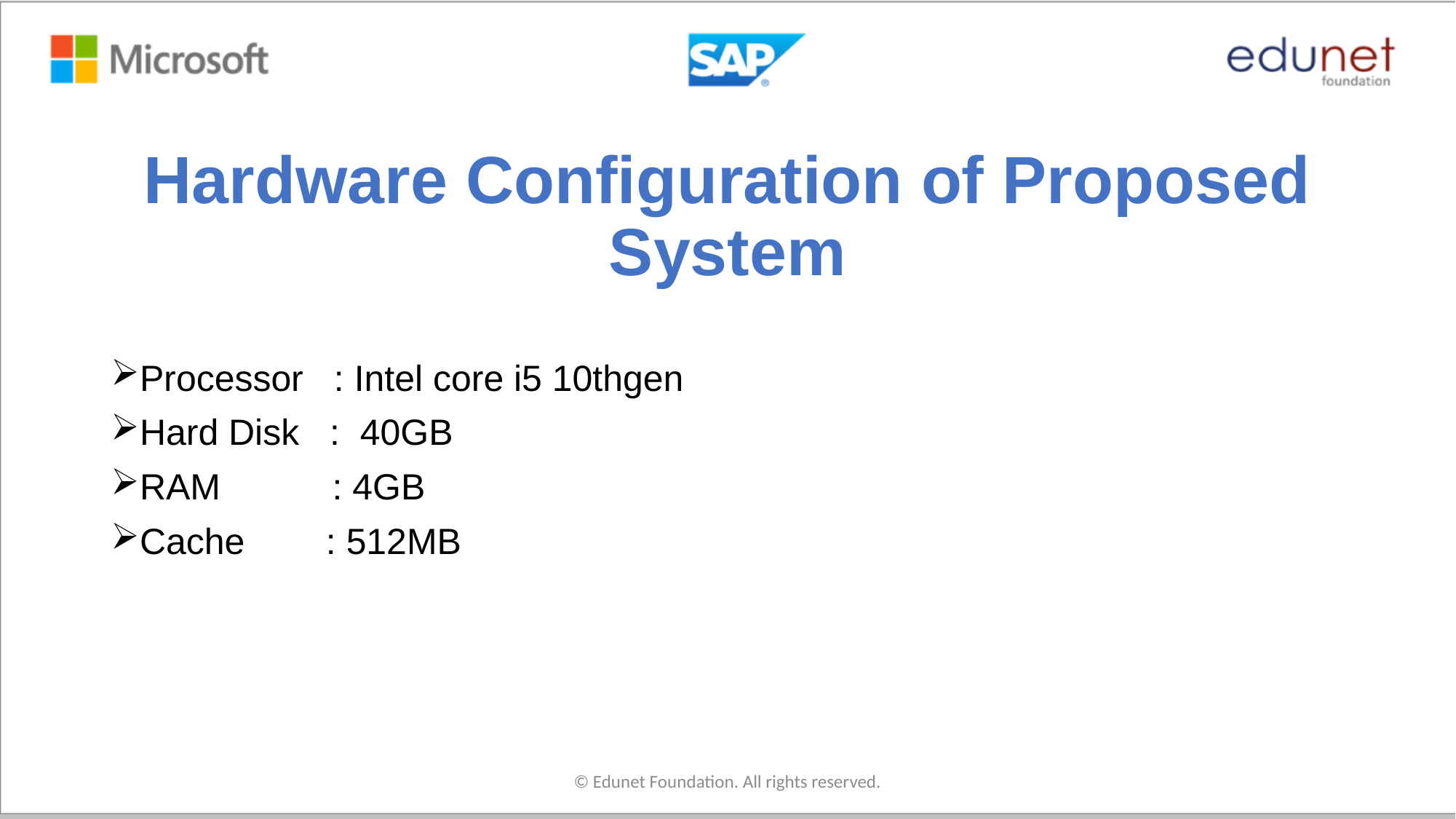

# Hardware Configuration of Proposed System
Processor   : Intel core i5 10thgen
Hard Disk   :  40GB
RAM           : 4GB
Cache        : 512MB
© Edunet Foundation. All rights reserved.